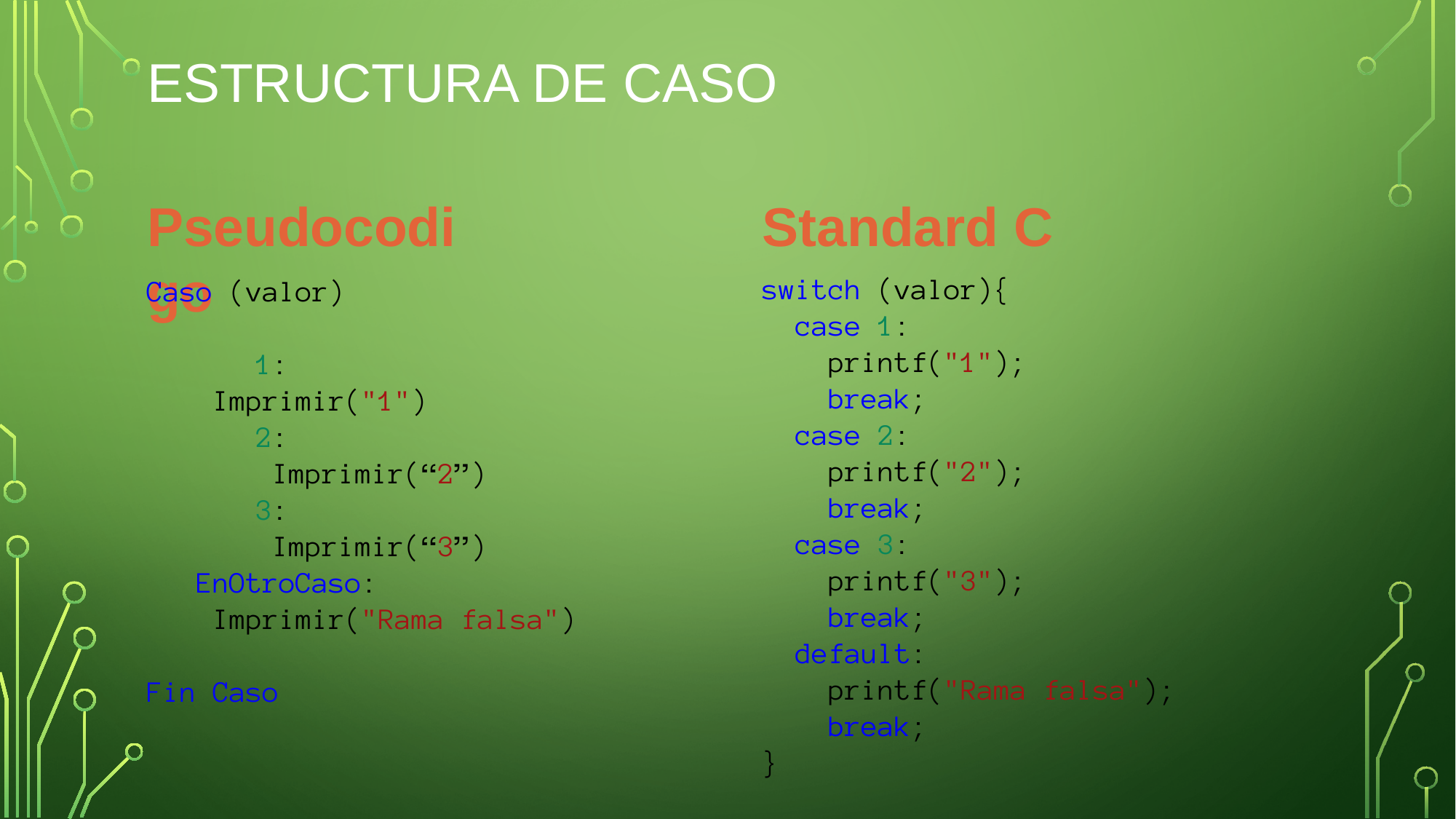

# Estructura de caso
Pseudocodigo
Standard C
switch (valor){
  case 1:
    printf("1");
    break;
  case 2:
    printf("2");
    break;
  case 3:
    printf("3");
    break;
  default:
    printf("Rama falsa");
    break;
}
Caso (valor)

	1:
    Imprimir("1")
	2:
	 Imprimir(“2”)
	3:
	 Imprimir(“3”)
   EnOtroCaso:
    Imprimir("Rama falsa")

Fin Caso